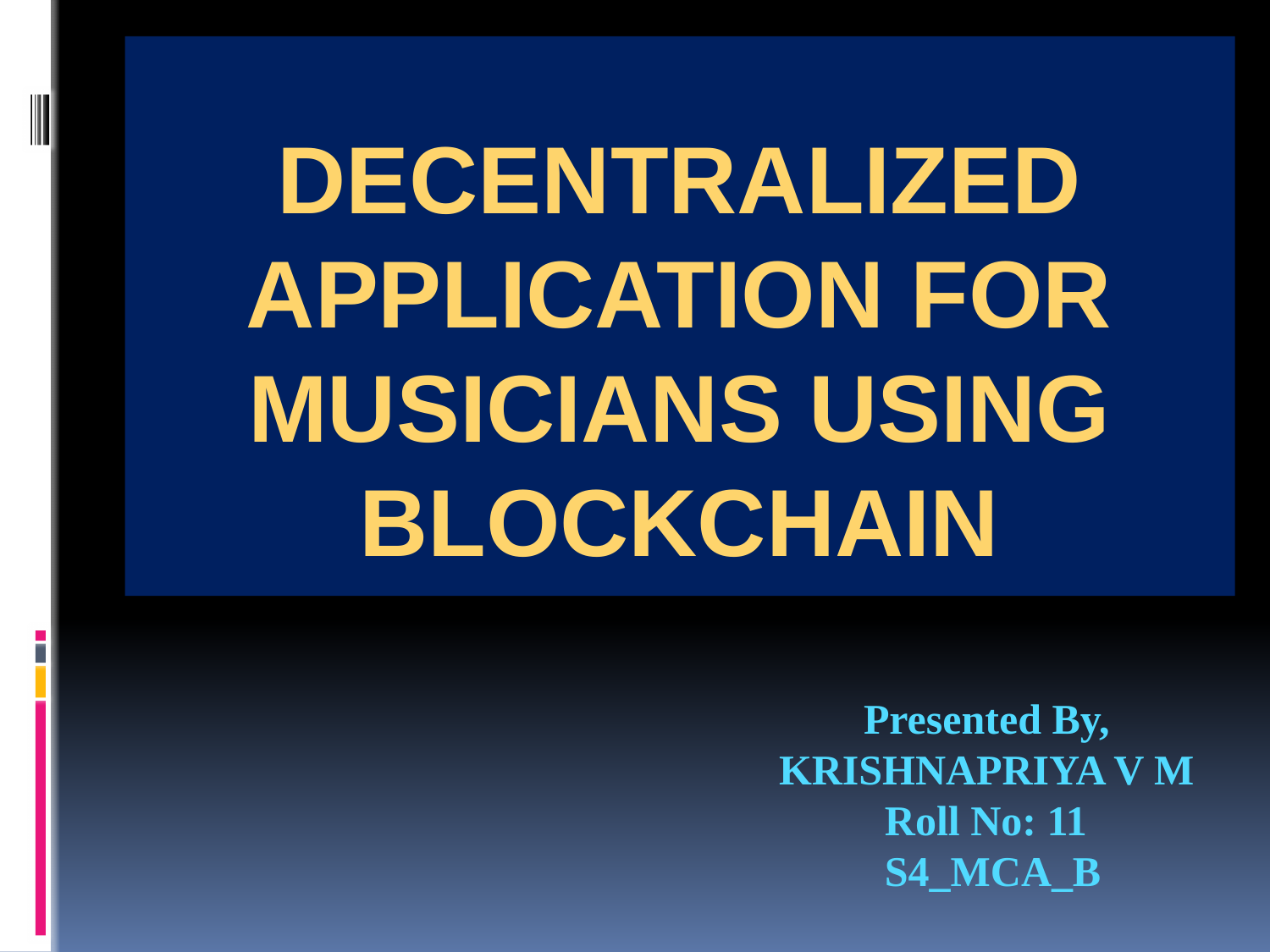

# DECENTRALIZED APPLICATION FOR MUSICIANS USING BLOCKCHAIN
                         Presented By,
                 KRISHNAPRIYA V M
                           Roll No: 11
                           S4_MCA_B